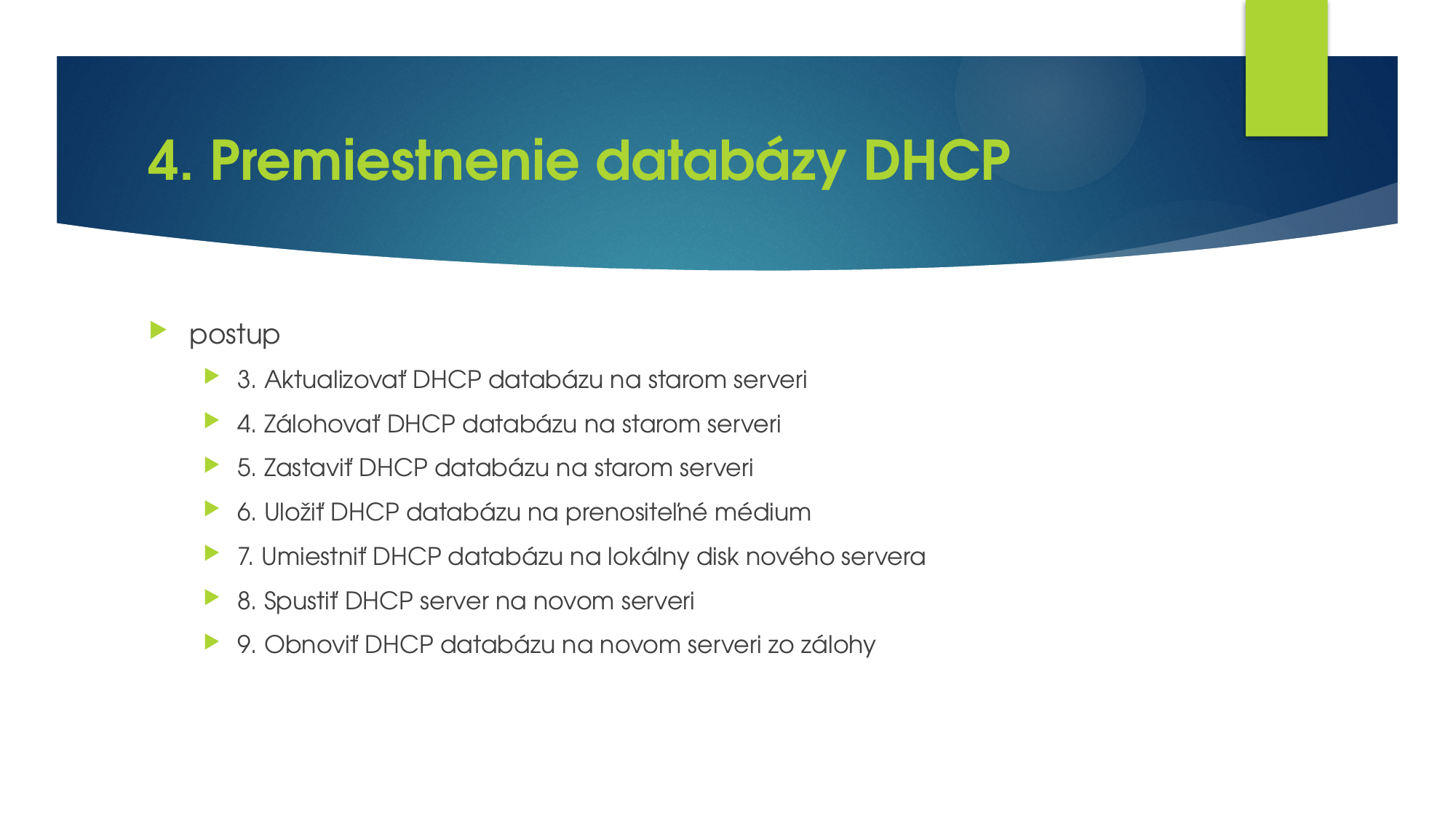

# 4. Premiestnenie databázy DHCP
postup
3. Aktualizovať DHCP databázu na starom serveri
4. Zálohovať DHCP databázu na starom serveri
5. Zastaviť DHCP databázu na starom serveri
6. Uložiť DHCP databázu na prenositeľné médium
7. Umiestniť DHCP databázu na lokálny disk nového servera
8. Spustiť DHCP server na novom serveri
9. Obnoviť DHCP databázu na novom serveri zo zálohy